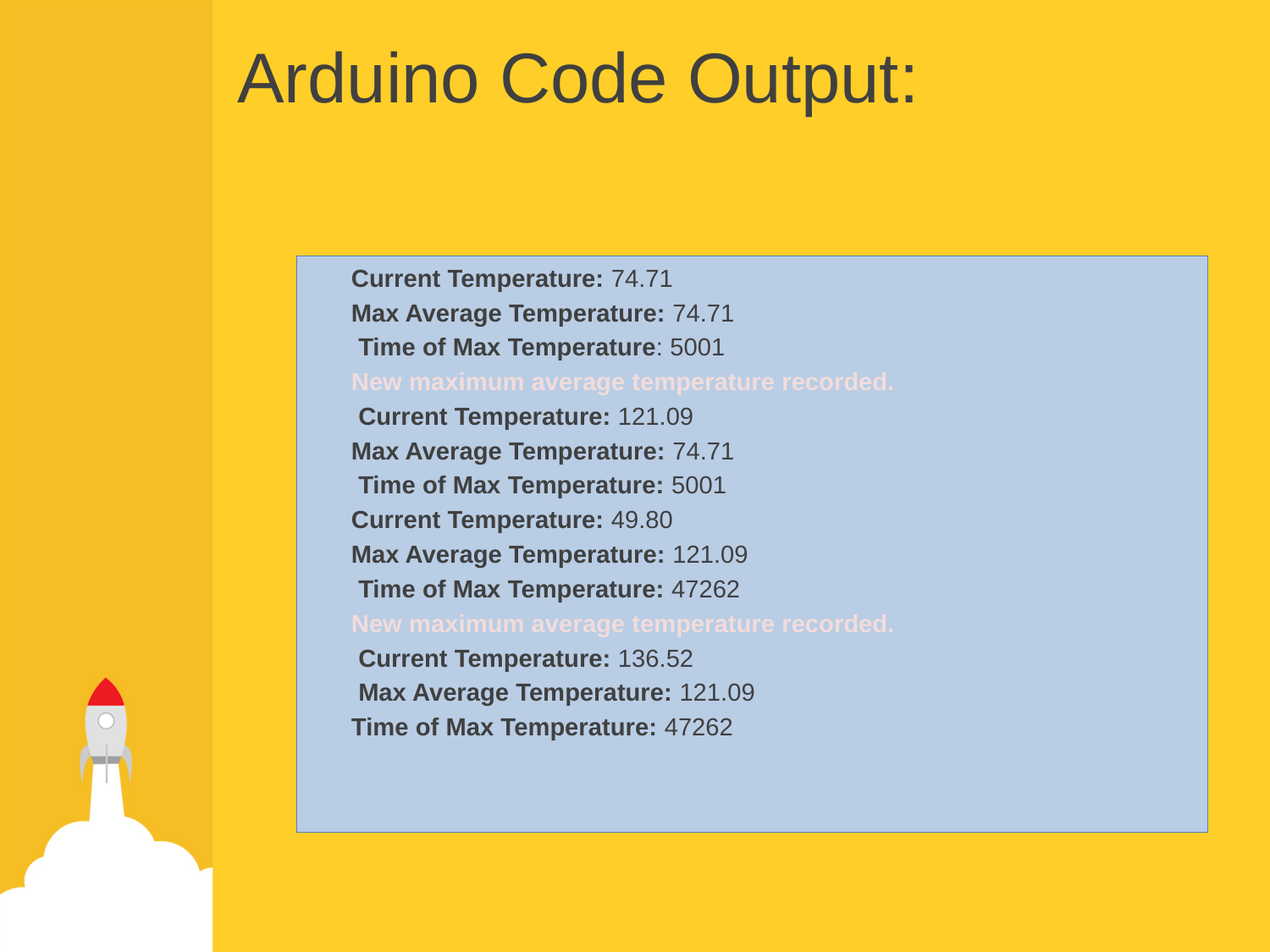

# Arduino Code Output:
Current Temperature: 74.71
Max Average Temperature: 74.71
 Time of Max Temperature: 5001
New maximum average temperature recorded.
 Current Temperature: 121.09
Max Average Temperature: 74.71
 Time of Max Temperature: 5001
Current Temperature: 49.80
Max Average Temperature: 121.09
 Time of Max Temperature: 47262
New maximum average temperature recorded.
 Current Temperature: 136.52
 Max Average Temperature: 121.09
Time of Max Temperature: 47262